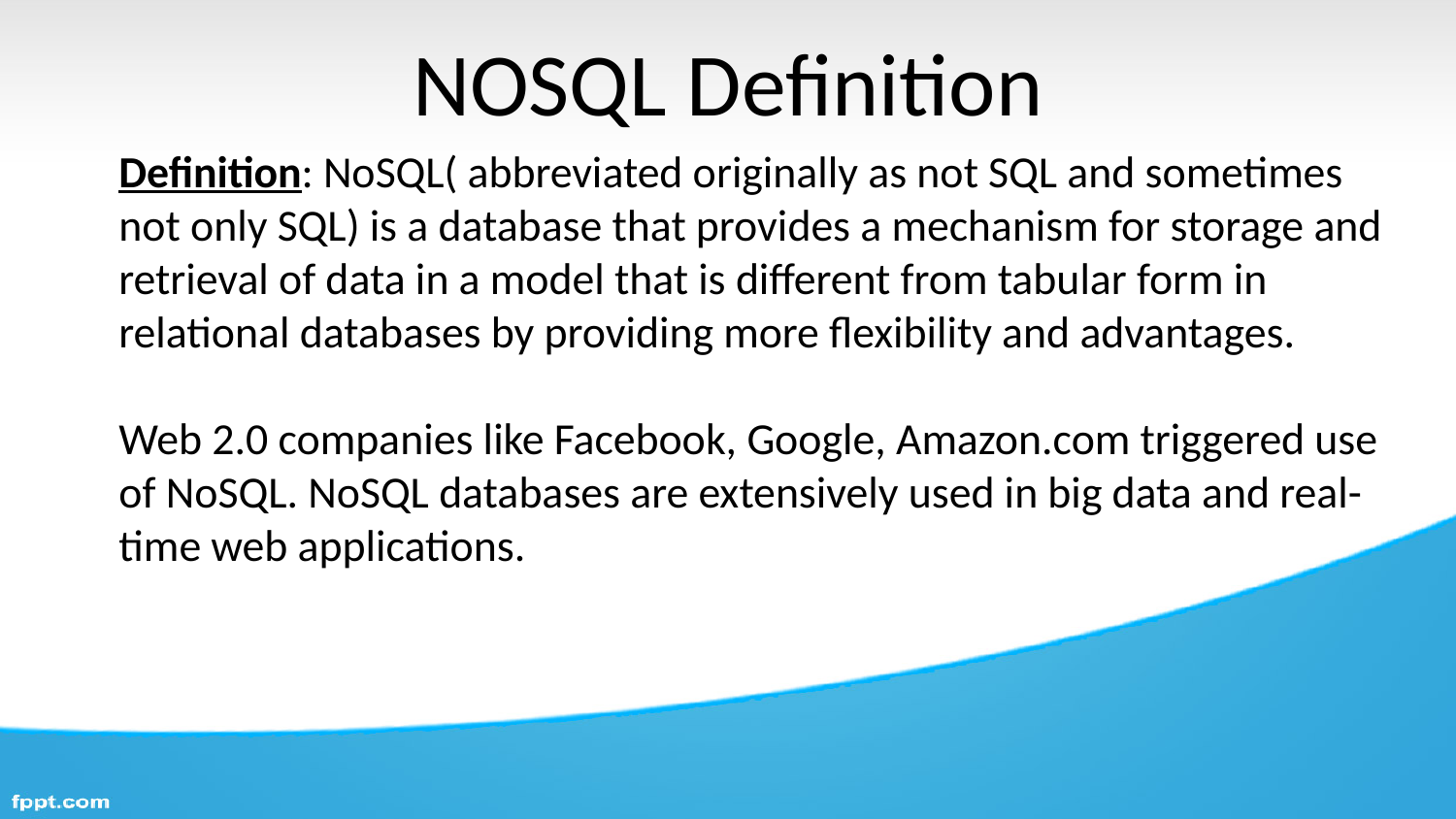

# NOSQL Definition
Definition: NoSQL( abbreviated originally as not SQL and sometimes not only SQL) is a database that provides a mechanism for storage and retrieval of data in a model that is different from tabular form in relational databases by providing more flexibility and advantages.

Web 2.0 companies like Facebook, Google, Amazon.com triggered use of NoSQL. NoSQL databases are extensively used in big data and real-time web applications.